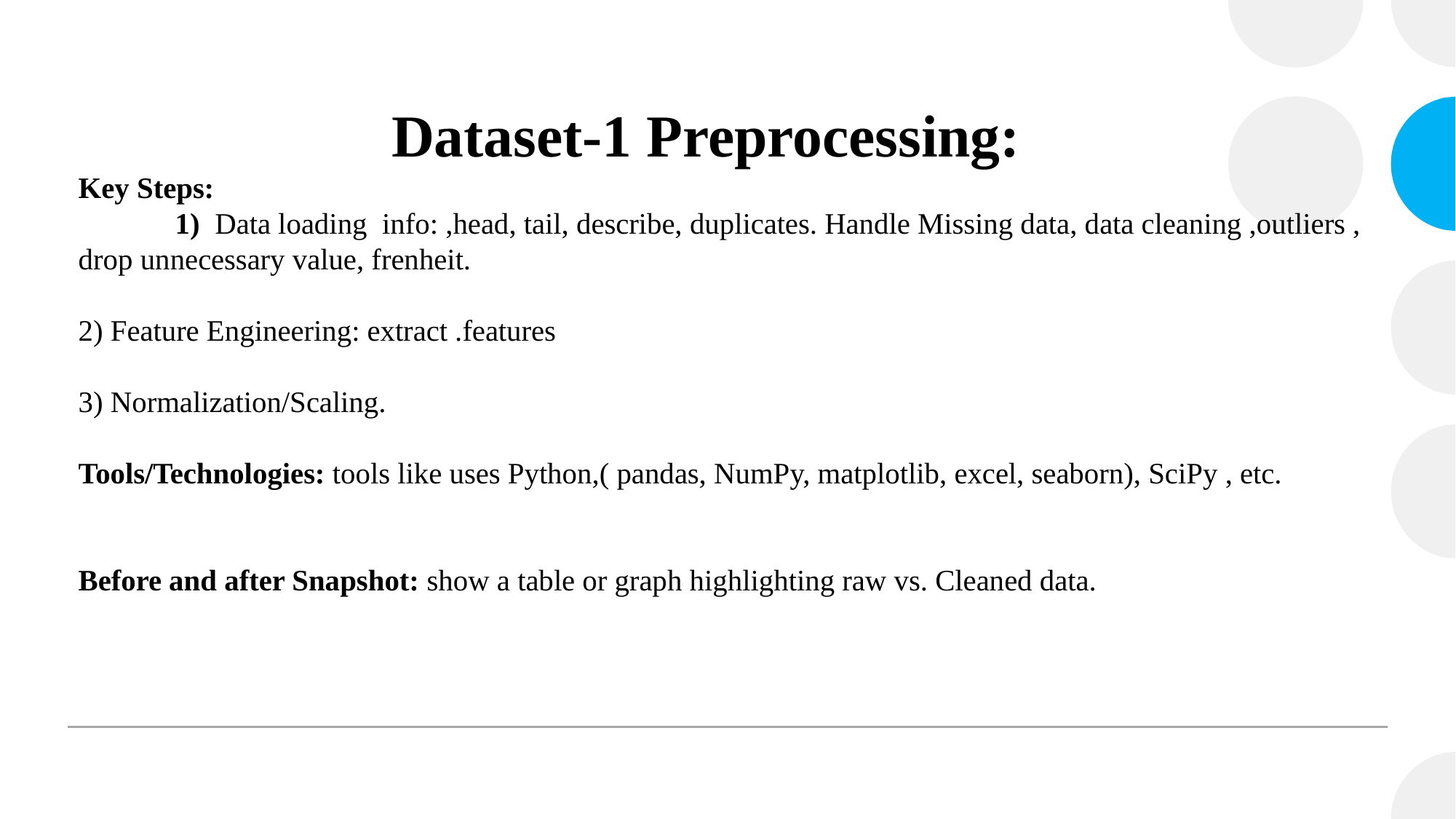

# Dataset-1 Preprocessing: Key Steps: 1)  Data loading  info: ,head, tail, describe, duplicates. Handle Missing data, data cleaning ,outliers , drop unnecessary value, frenheit. 2) Feature Engineering: extract .features 3) Normalization/Scaling. Tools/Technologies: tools like uses Python,( pandas, NumPy, matplotlib, excel, seaborn), SciPy , etc. Before and after Snapshot: show a table or graph highlighting raw vs. Cleaned data.